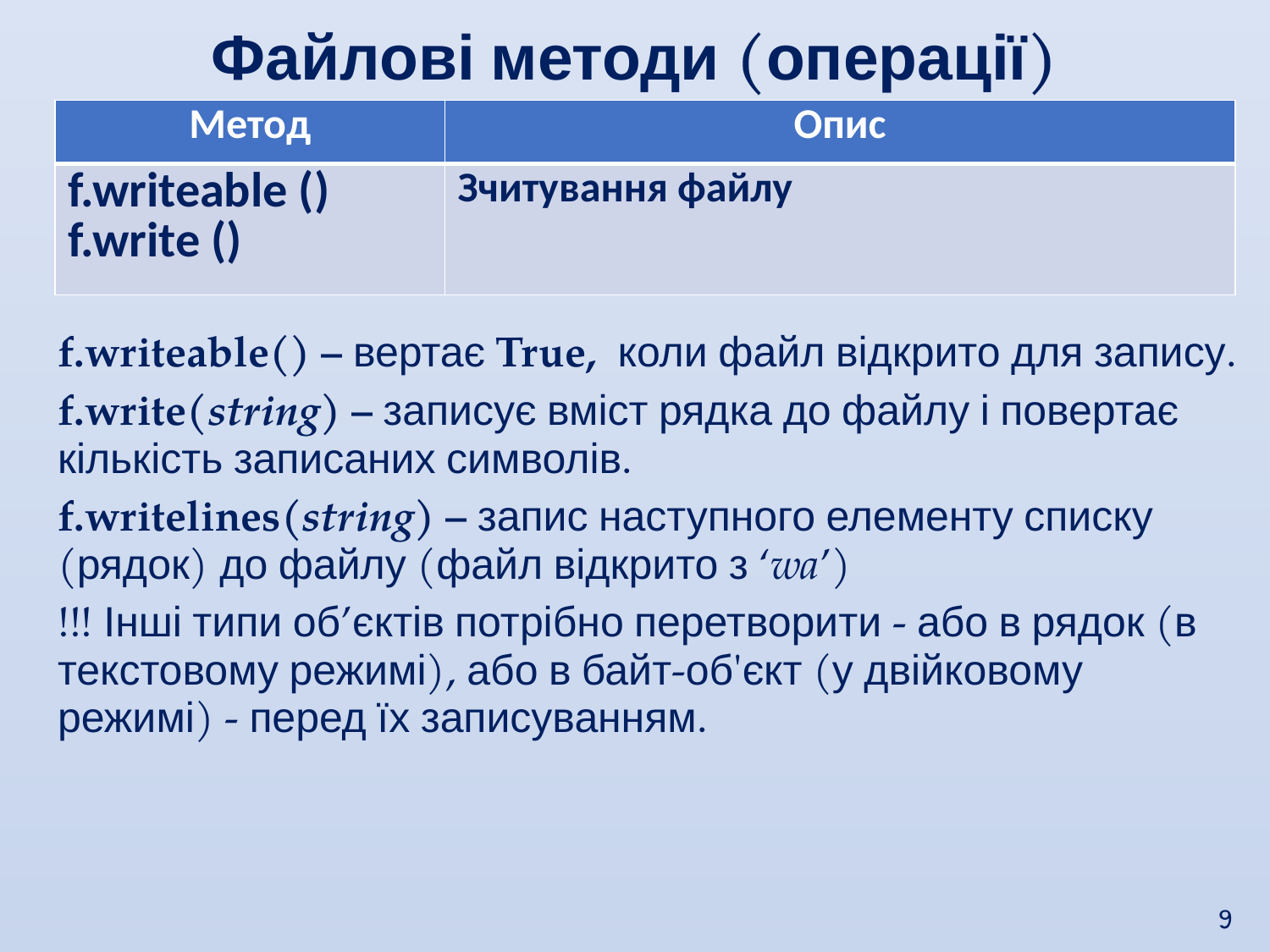

Файлові методи (операції)
| Метод | Опис |
| --- | --- |
| f.writeable () f.write () | Зчитування файлу |
f.writeable() – вертає True,  коли файл відкрито для запису.
f.write(string) – записує вміст рядка до файлу і повертає кількість записаних символів.
f.writelines(string) – запис наступного елементу списку (рядок) до файлу (файл відкрито з ‘wa’)
!!! Інші типи об’єктів потрібно перетворити - або в рядок (в текстовому режимі), або в байт-об'єкт (у двійковому режимі) - перед їх записуванням.
9